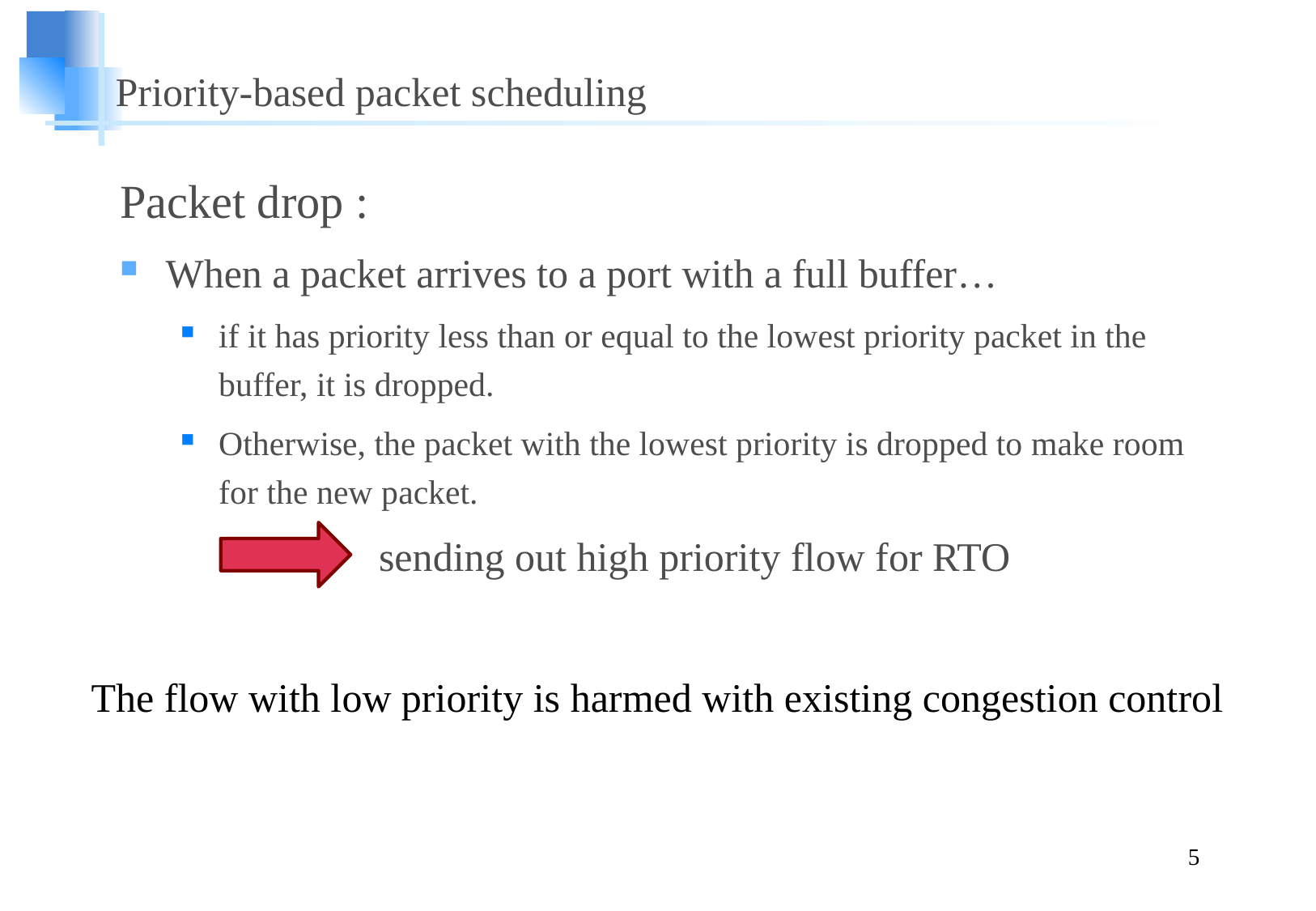

# Priority-based packet scheduling
Packet drop :
When a packet arrives to a port with a full buffer…
if it has priority less than or equal to the lowest priority packet in the buffer, it is dropped.
Otherwise, the packet with the lowest priority is dropped to make room for the new packet.

sending out high priority flow for RTO
The flow with low priority is harmed with existing congestion control
5